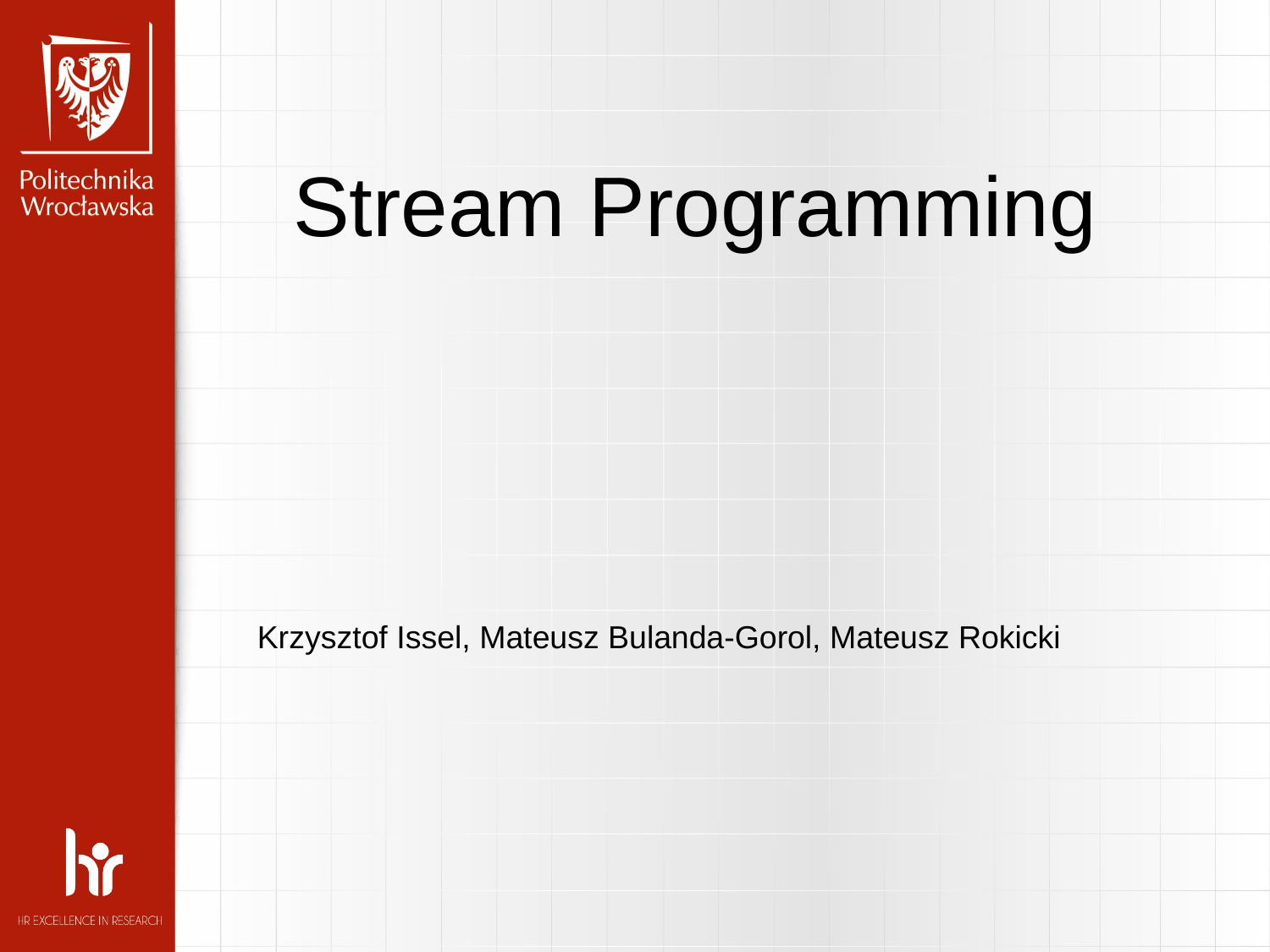

Stream Programming
Krzysztof Issel, Mateusz Bulanda-Gorol, Mateusz Rokicki